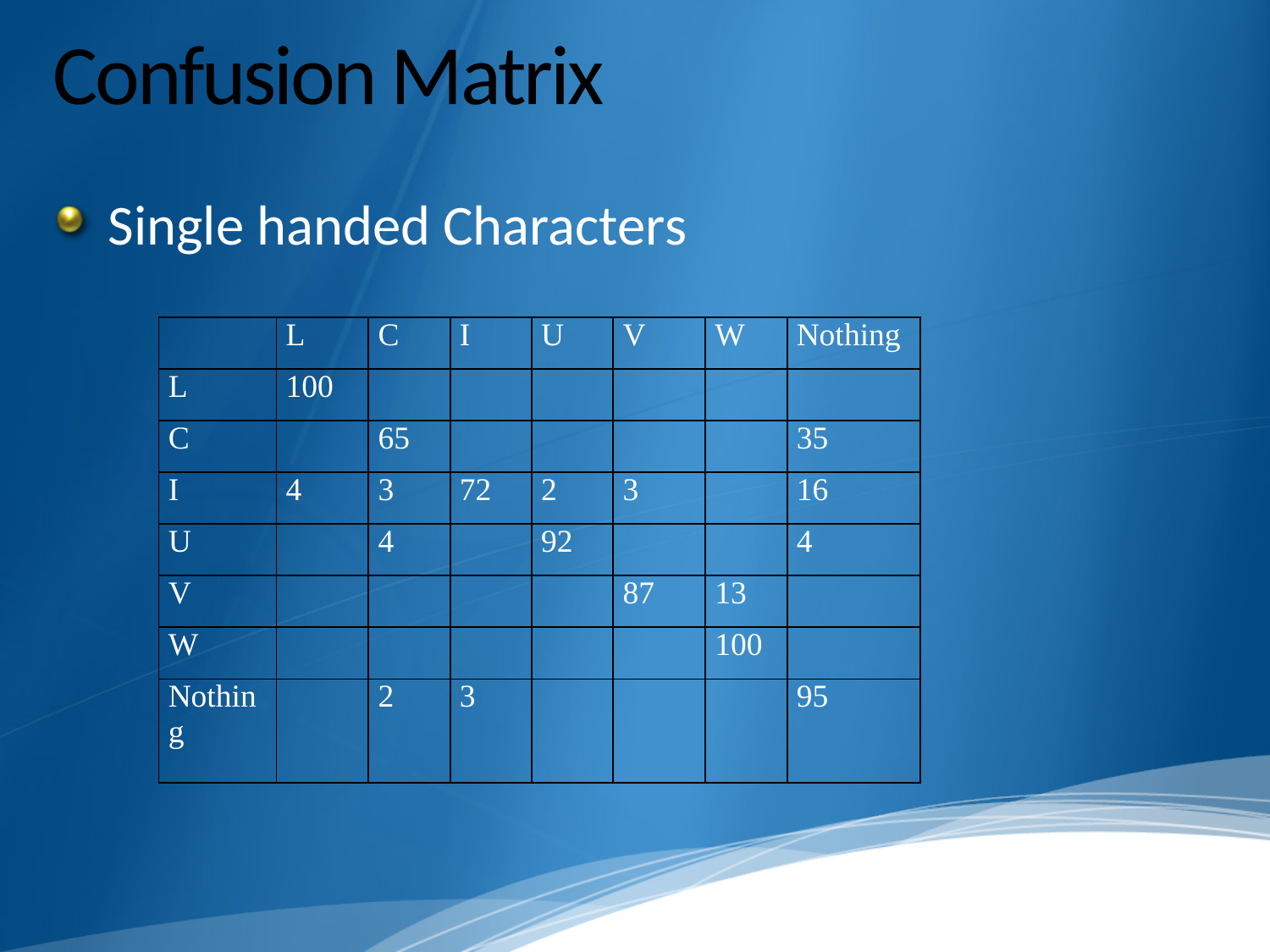

# Confusion Matrix
Single handed Characters
|  | L | C | I | U | V | W | Nothing |
| --- | --- | --- | --- | --- | --- | --- | --- |
| L | 100 |  |  |  |  |  |  |
| C |  | 65 |  |  |  |  | 35 |
| I | 4 | 3 | 72 | 2 | 3 |  | 16 |
| U |  | 4 |  | 92 |  |  | 4 |
| V |  |  |  |  | 87 | 13 |  |
| W |  |  |  |  |  | 100 |  |
| Nothing |  | 2 | 3 |  |  |  | 95 |